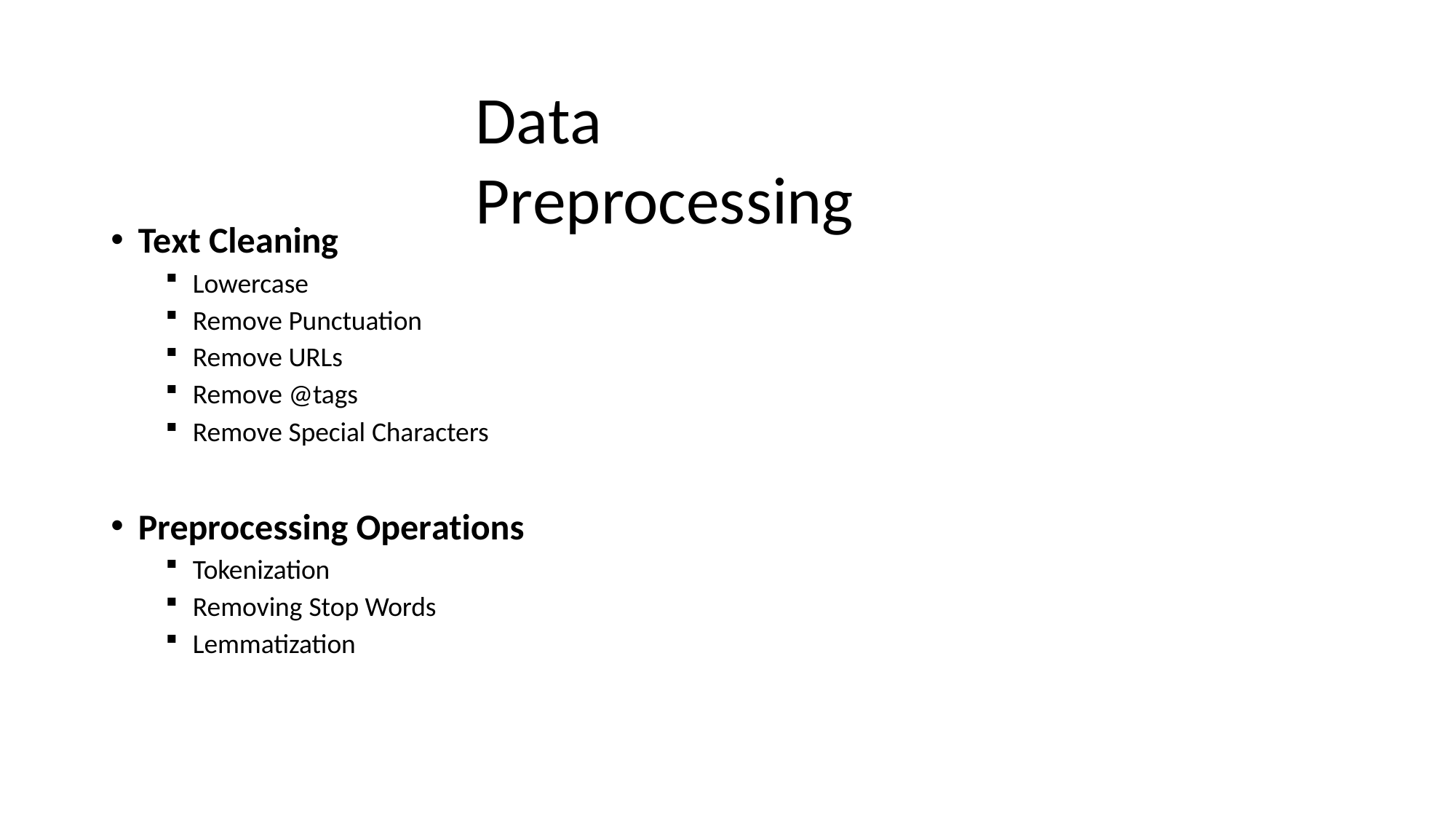

# Data Preprocessing
Text Cleaning
Lowercase
Remove Punctuation
Remove URLs
Remove @tags
Remove Special Characters

Preprocessing Operations
Tokenization
Removing Stop Words
Lemmatization